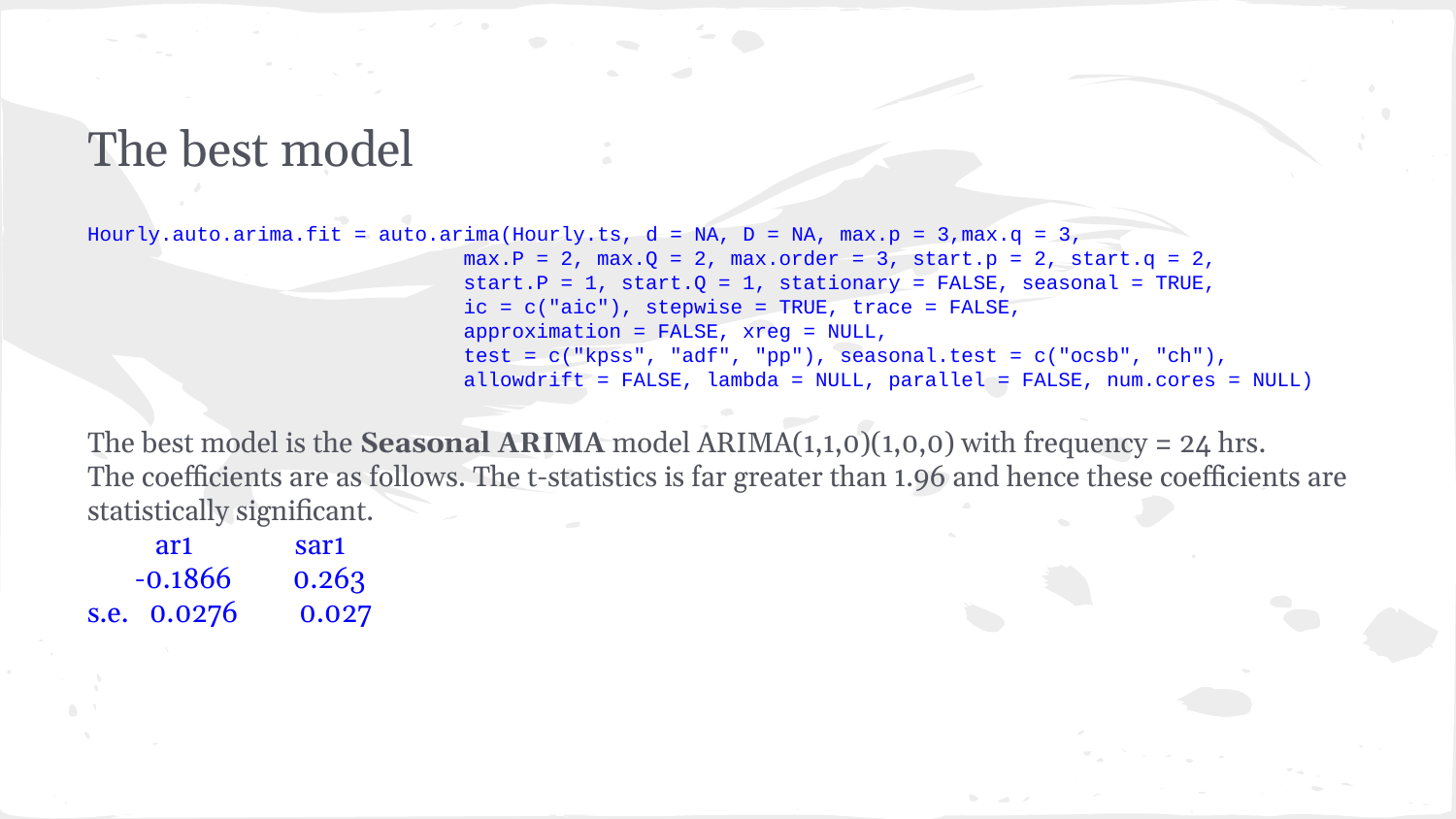

# The best model
Hourly.auto.arima.fit = auto.arima(Hourly.ts, d = NA, D = NA, max.p = 3,max.q = 3,
                               max.P = 2, max.Q = 2, max.order = 3, start.p = 2, start.q = 2,
                               start.P = 1, start.Q = 1, stationary = FALSE, seasonal = TRUE,
                               ic = c("aic"), stepwise = TRUE, trace = FALSE,
                               approximation = FALSE, xreg = NULL,
                               test = c("kpss", "adf", "pp"), seasonal.test = c("ocsb", "ch"),
                               allowdrift = FALSE, lambda = NULL, parallel = FALSE, num.cores = NULL)

The best model is the Seasonal ARIMA model ARIMA(1,1,0)(1,0,0) with frequency = 24 hrs.
The coefficients are as follows. The t-statistics is far greater than 1.96 and hence these coefficients are statistically significant.
          ar1               sar1
       -0.1866         0.263
s.e.   0.0276         0.027